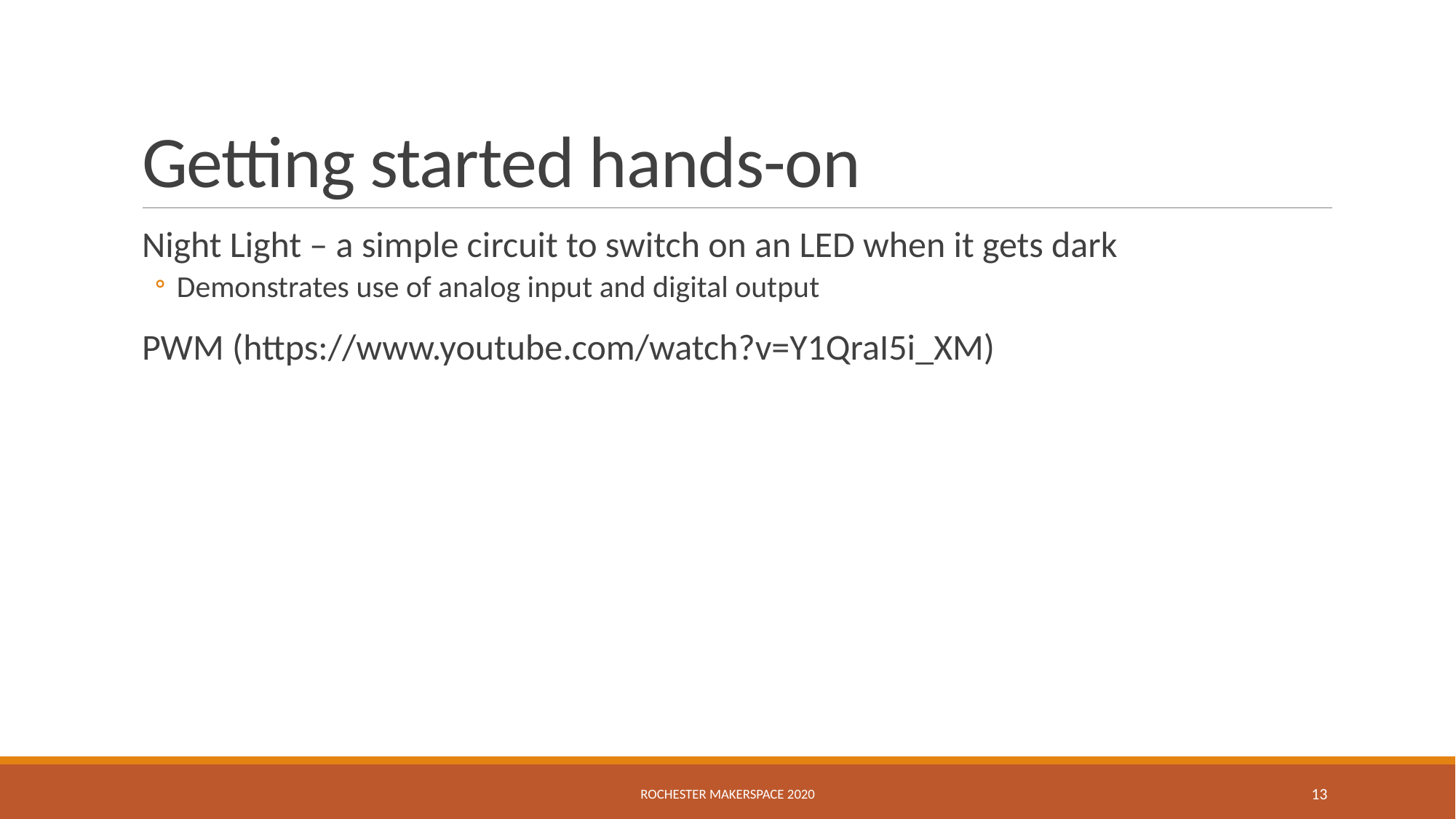

# Getting started hands-on
Night Light – a simple circuit to switch on an LED when it gets dark
Demonstrates use of analog input and digital output
PWM (https://www.youtube.com/watch?v=Y1QraI5i_XM)
Rochester MakerSpace 2020
13